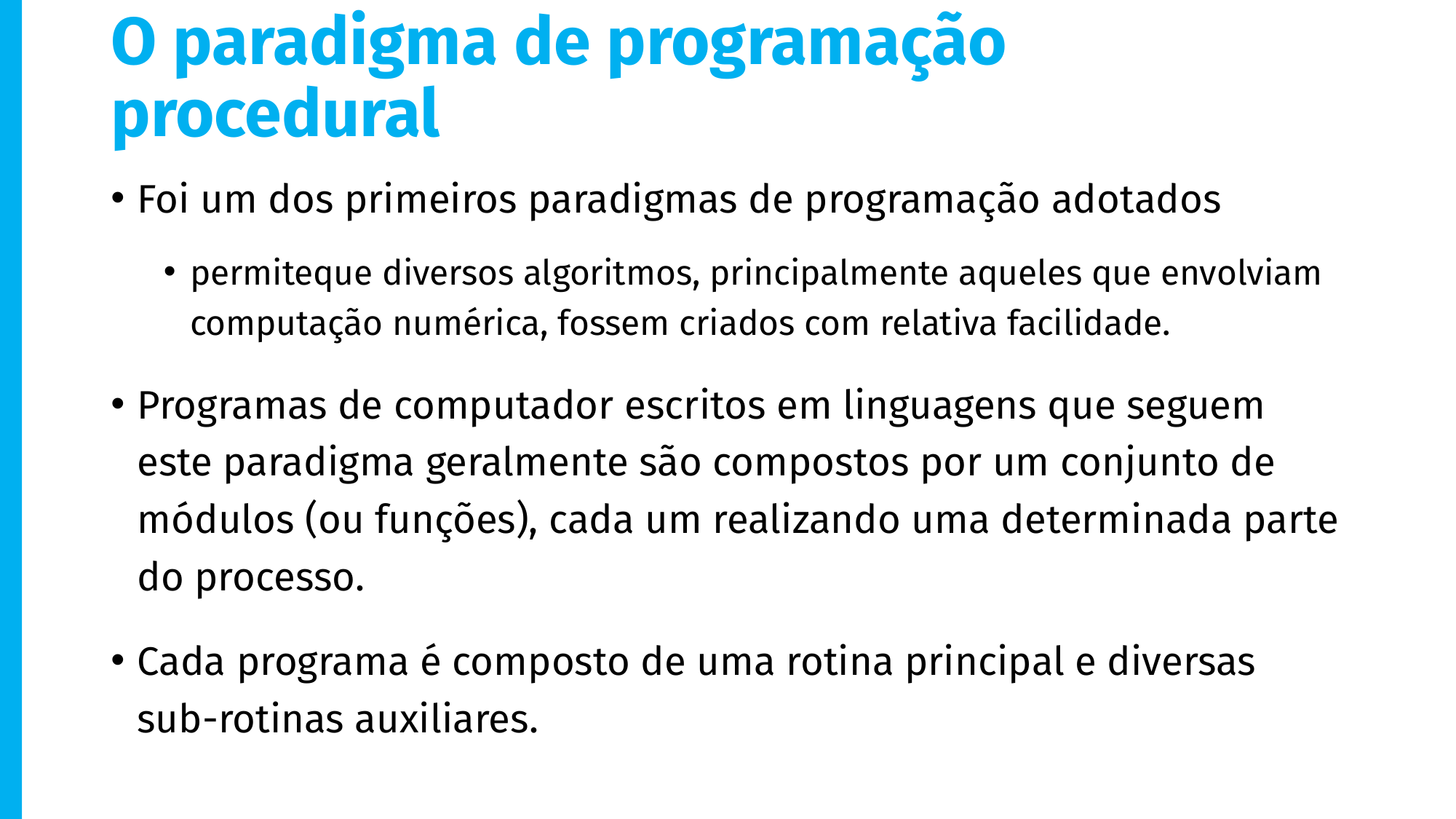

# O paradigma de programação procedural
Foi um dos primeiros paradigmas de programação adotados
permiteque diversos algoritmos, principalmente aqueles que envolviam computação numérica, fossem criados com relativa facilidade.
Programas de computador escritos em linguagens que seguem este paradigma geralmente são compostos por um conjunto de módulos (ou funções), cada um realizando uma determinada parte do processo.
Cada programa é composto de uma rotina principal e diversas sub-rotinas auxiliares.